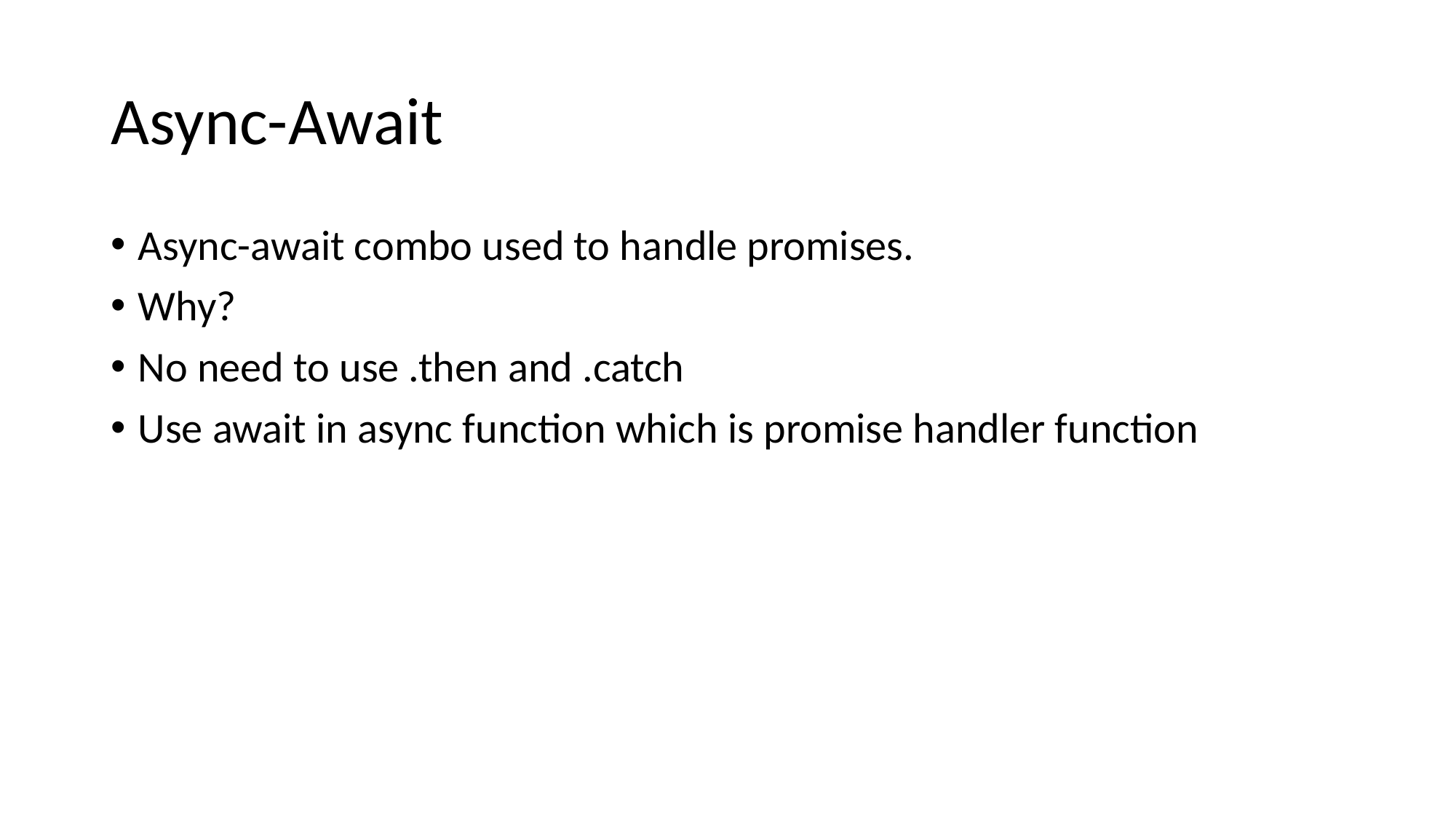

# Async-Await
Async-await combo used to handle promises.
Why?
No need to use .then and .catch
Use await in async function which is promise handler function